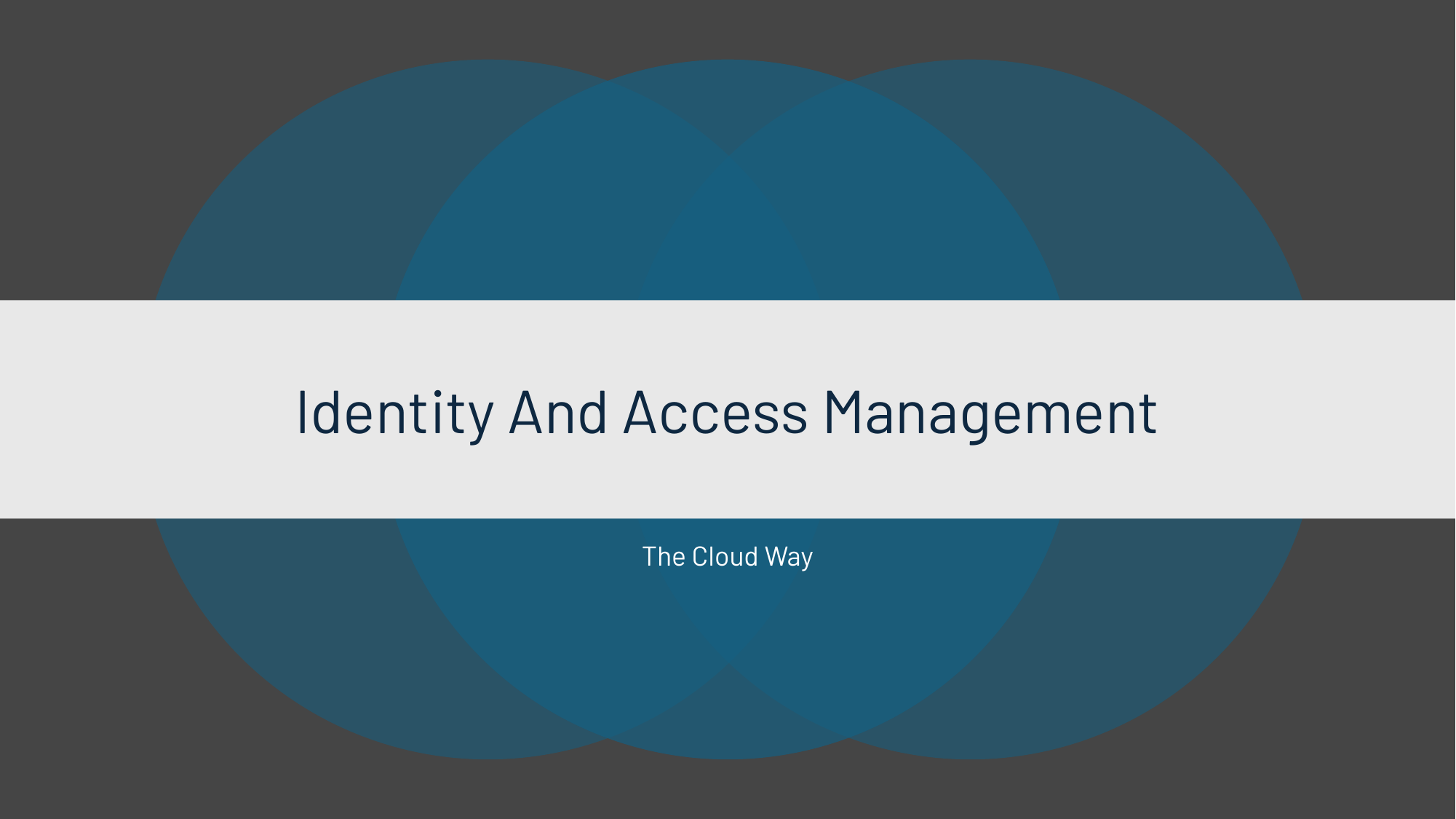

# Identity And Access Management
The Cloud Way